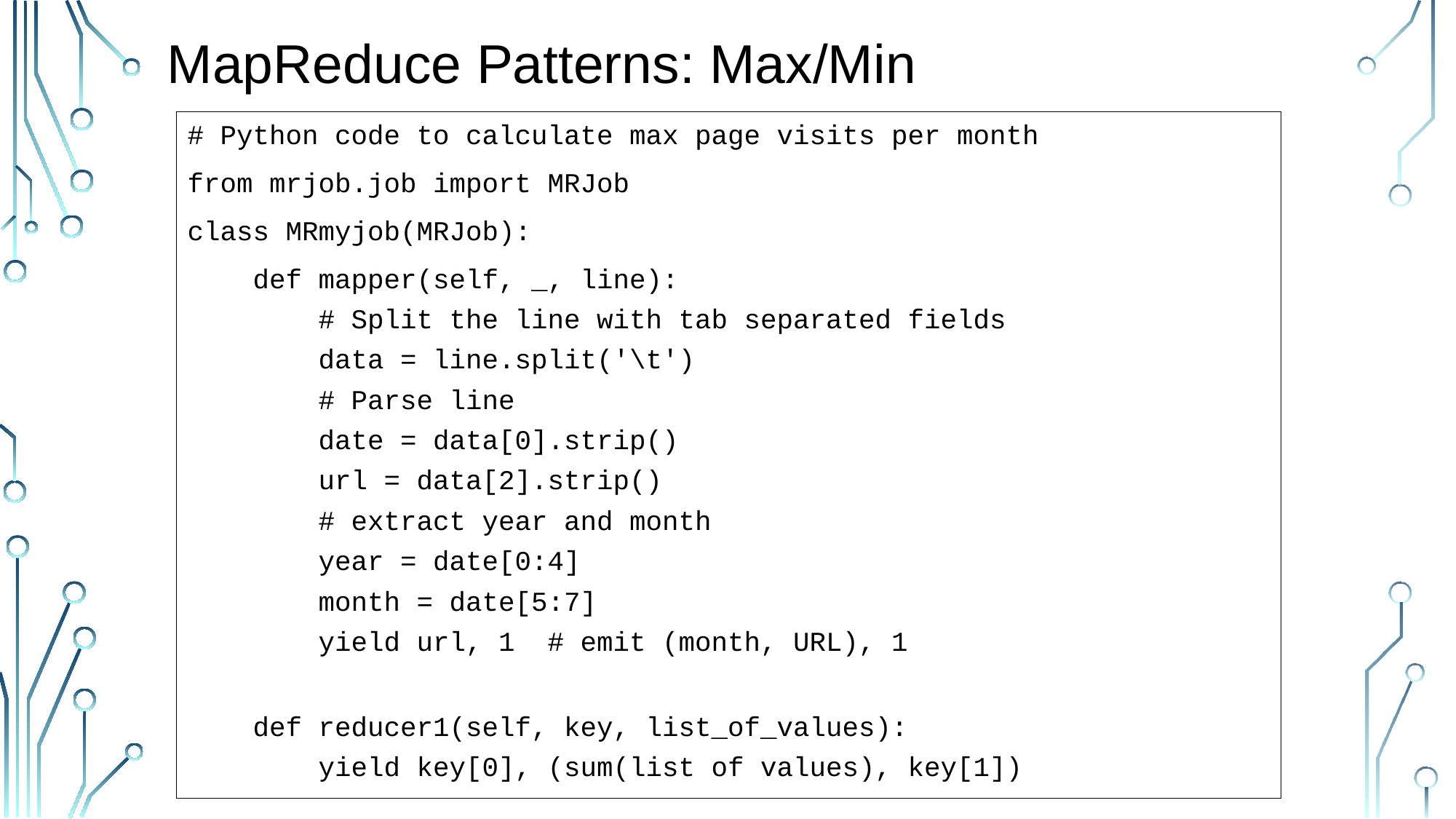

# MapReduce Patterns: Max/Min
# Python code to calculate max page visits per month
from mrjob.job import MRJob
class MRmyjob(MRJob):
    def mapper(self, _, line):
        # Split the line with tab separated fields
        data = line.split('\t')
        # Parse line
        date = data[0].strip()
        url = data[2].strip()
        # extract year and month
        year = date[0:4]
        month = date[5:7]
        yield url, 1  # emit (month, URL), 1

    def reducer1(self, key, list_of_values):
        yield key[0], (sum(list of values), key[1])